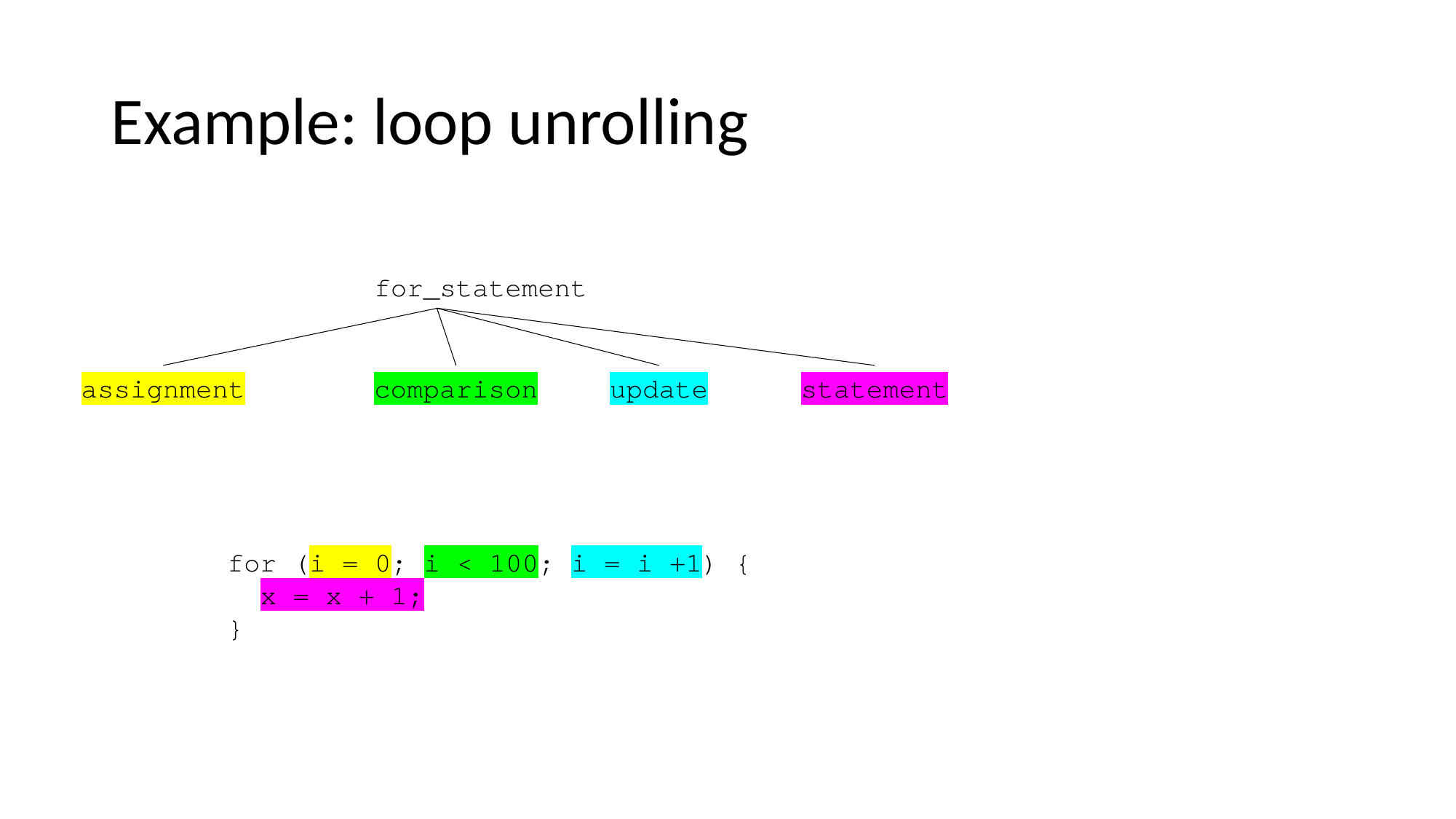

# Example: loop unrolling
for_statement
assignment
comparison
update
statement
for (i = 0; i < 100; i = i +1) {
  x = x + 1;
}